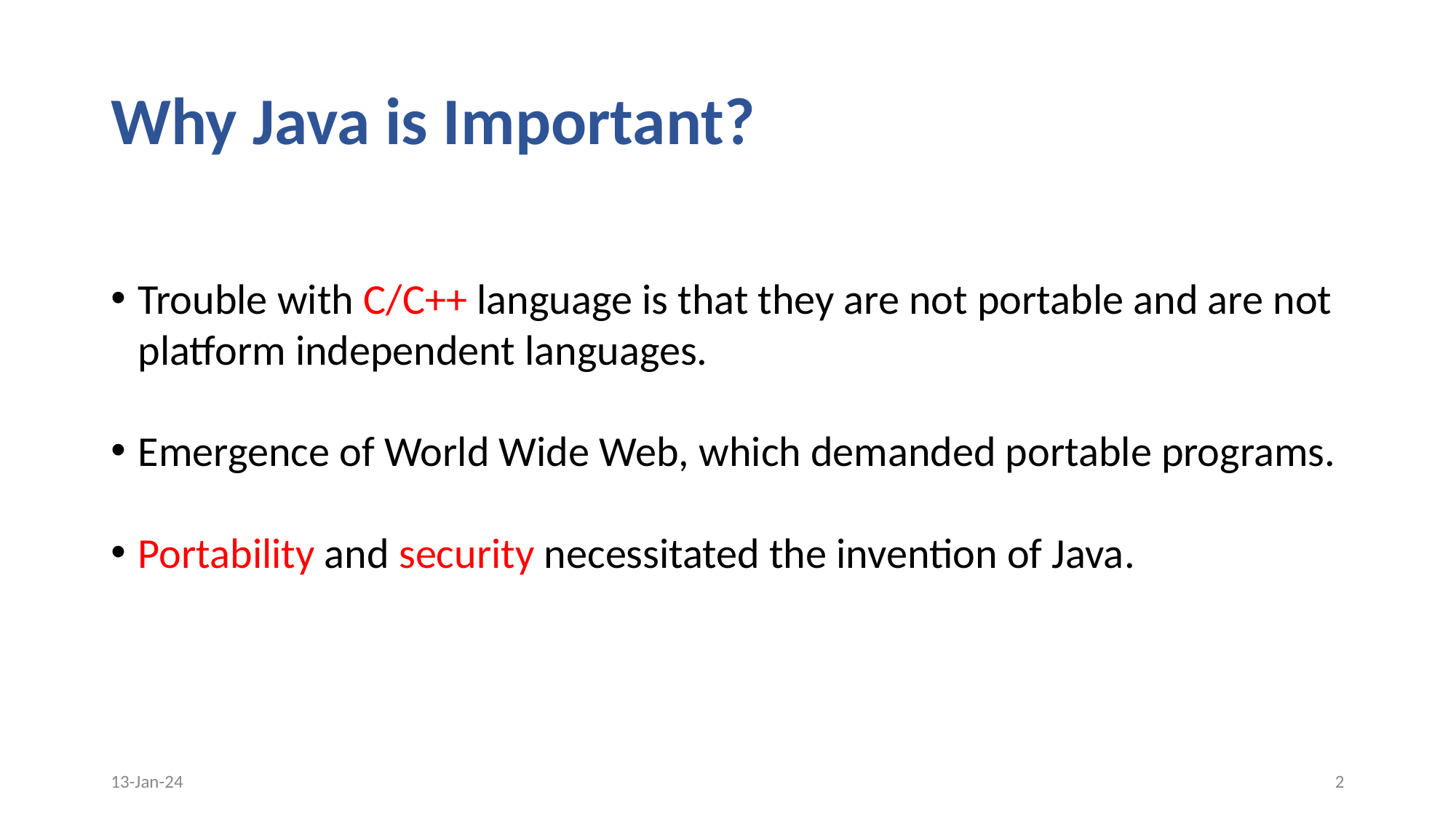

# Why Java is Important?
Trouble with C/C++ language is that they are not portable and are not platform independent languages.

Emergence of World Wide Web, which demanded portable programs.

Portability and security necessitated the invention of Java.

13-Jan-24
2